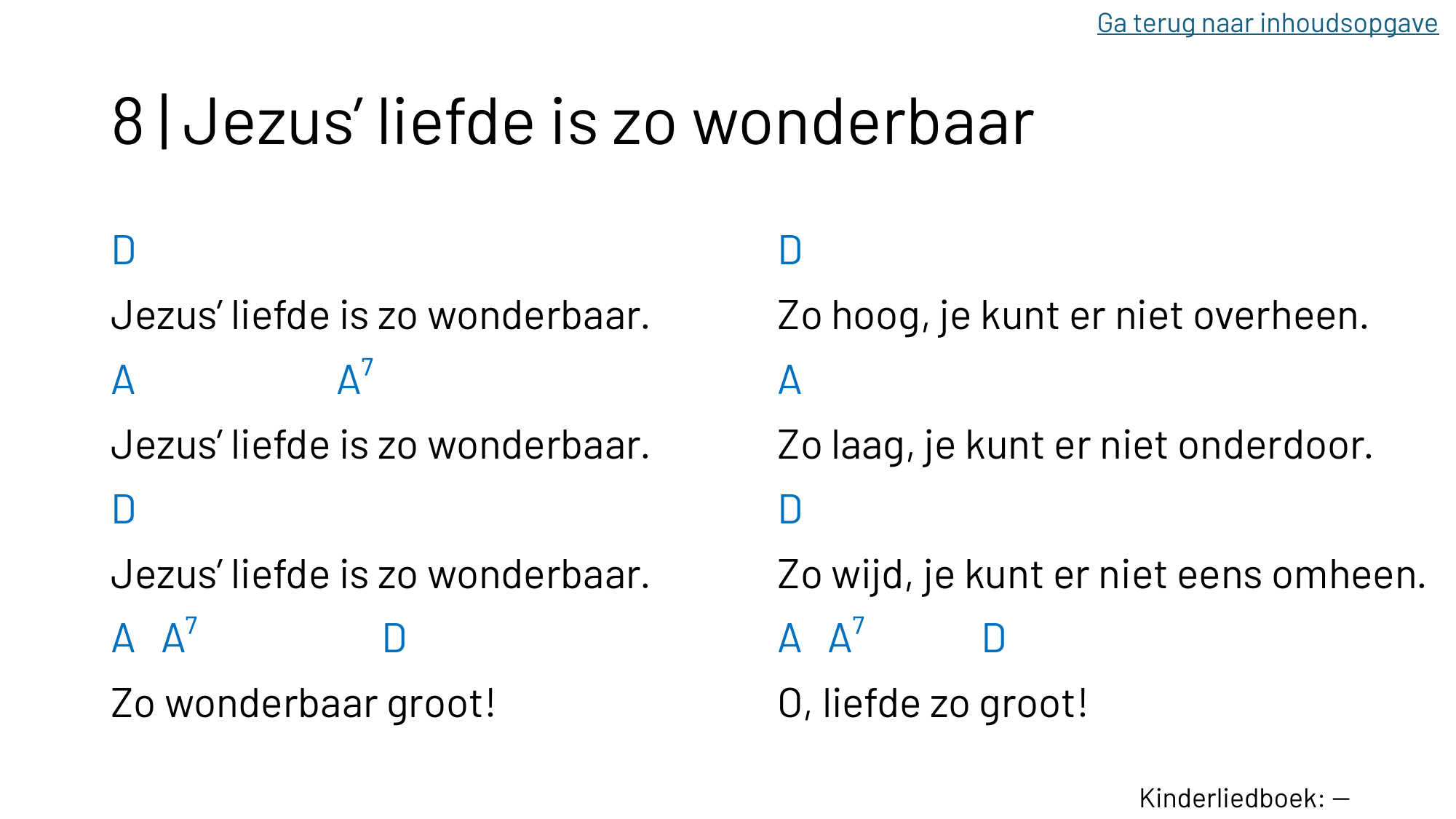

Ga terug naar inhoudsopgave
# 8 | Jezus’ liefde is zo wonderbaar
D
Jezus’ liefde is zo wonderbaar.
A                        A⁷
Jezus’ liefde is zo wonderbaar.
D
Jezus’ liefde is zo wonderbaar.
A   A⁷                      D
Zo wonderbaar groot!
D
Zo hoog, je kunt er niet overheen.
A
Zo laag, je kunt er niet onderdoor.
D
Zo wijd, je kunt er niet eens omheen.
A   A⁷              D
O, liefde zo groot!
Kinderliedboek: --